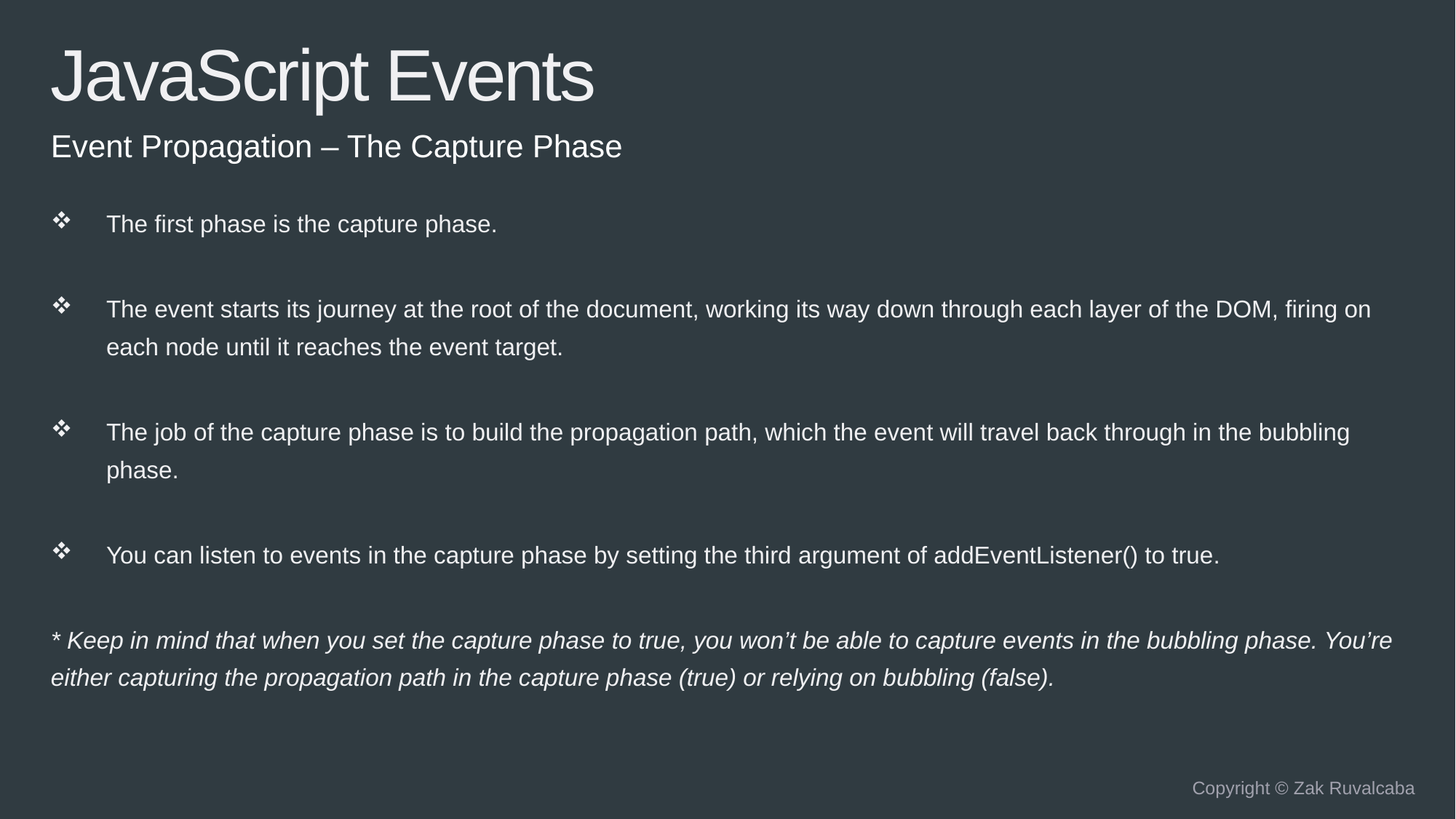

# JavaScript Events
Event Propagation – The Capture Phase
The first phase is the capture phase.

The event starts its journey at the root of the document, working its way down through each layer of the DOM, firing on each node until it reaches the event target.

The job of the capture phase is to build the propagation path, which the event will travel back through in the bubbling phase.

You can listen to events in the capture phase by setting the third argument of addEventListener() to true.

* Keep in mind that when you set the capture phase to true, you won’t be able to capture events in the bubbling phase. You’re either capturing the propagation path in the capture phase (true) or relying on bubbling (false).